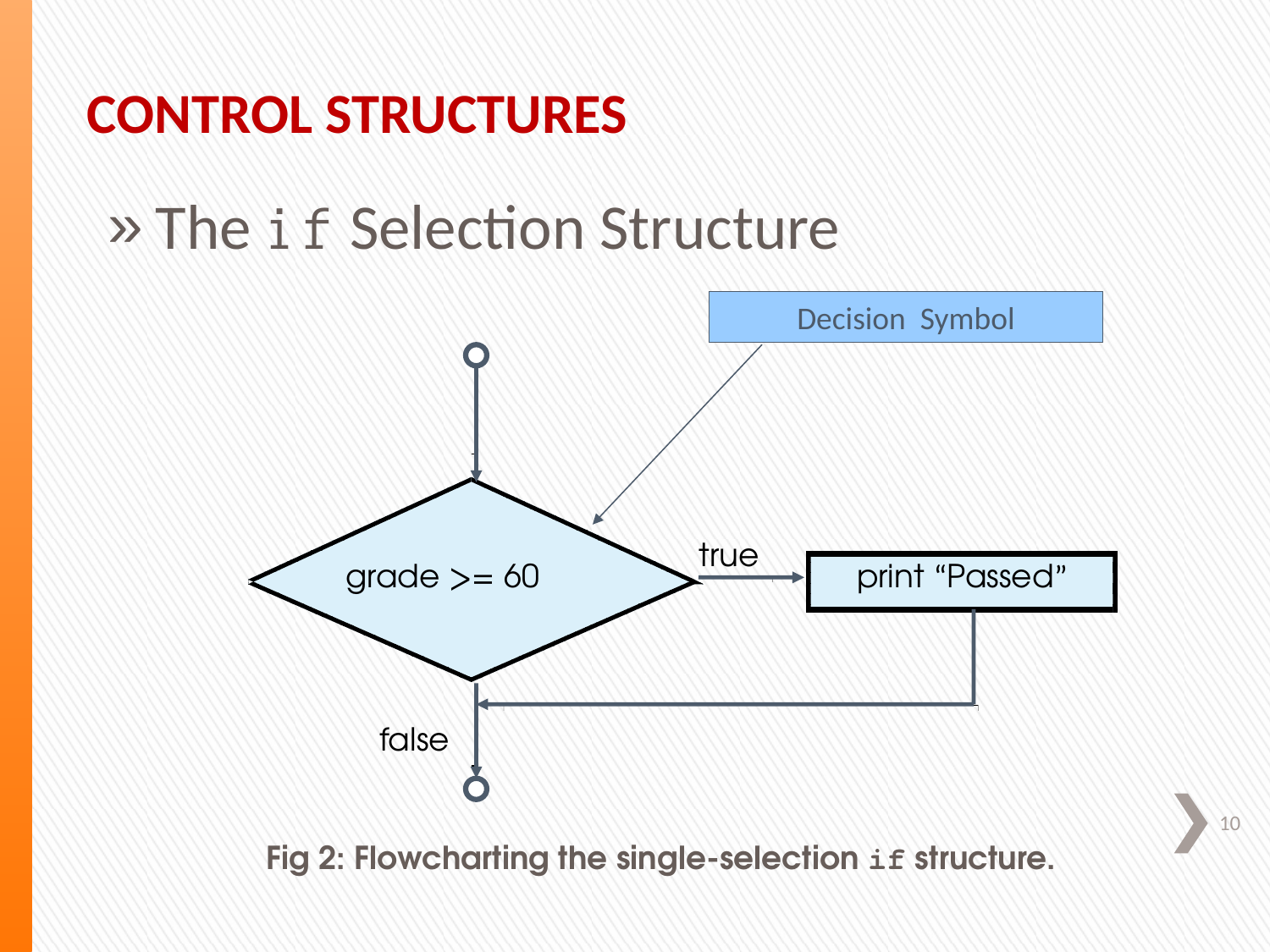

Control Structures
The if Selection Structure

Decision  Symbol

true

grade >= 60
print “Passed”

false

10

Fig 2: Flowcharting the single-selection if structure.